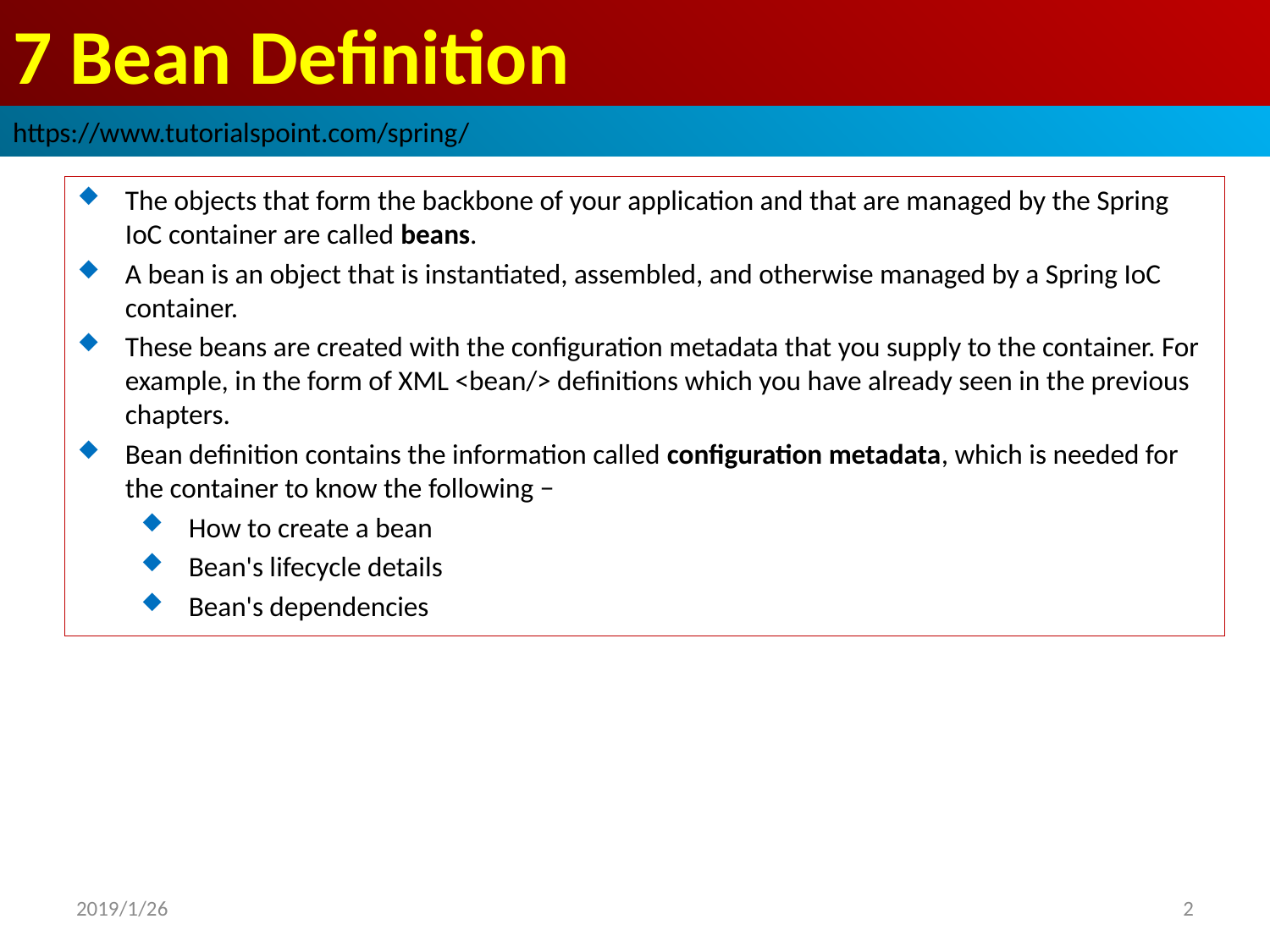

# 7 Bean Definition
https://www.tutorialspoint.com/spring/
The objects that form the backbone of your application and that are managed by the Spring IoC container are called beans.
A bean is an object that is instantiated, assembled, and otherwise managed by a Spring IoC container.
These beans are created with the configuration metadata that you supply to the container. For example, in the form of XML <bean/> definitions which you have already seen in the previous chapters.
Bean definition contains the information called configuration metadata, which is needed for the container to know the following −
How to create a bean
Bean's lifecycle details
Bean's dependencies
2019/1/26
2